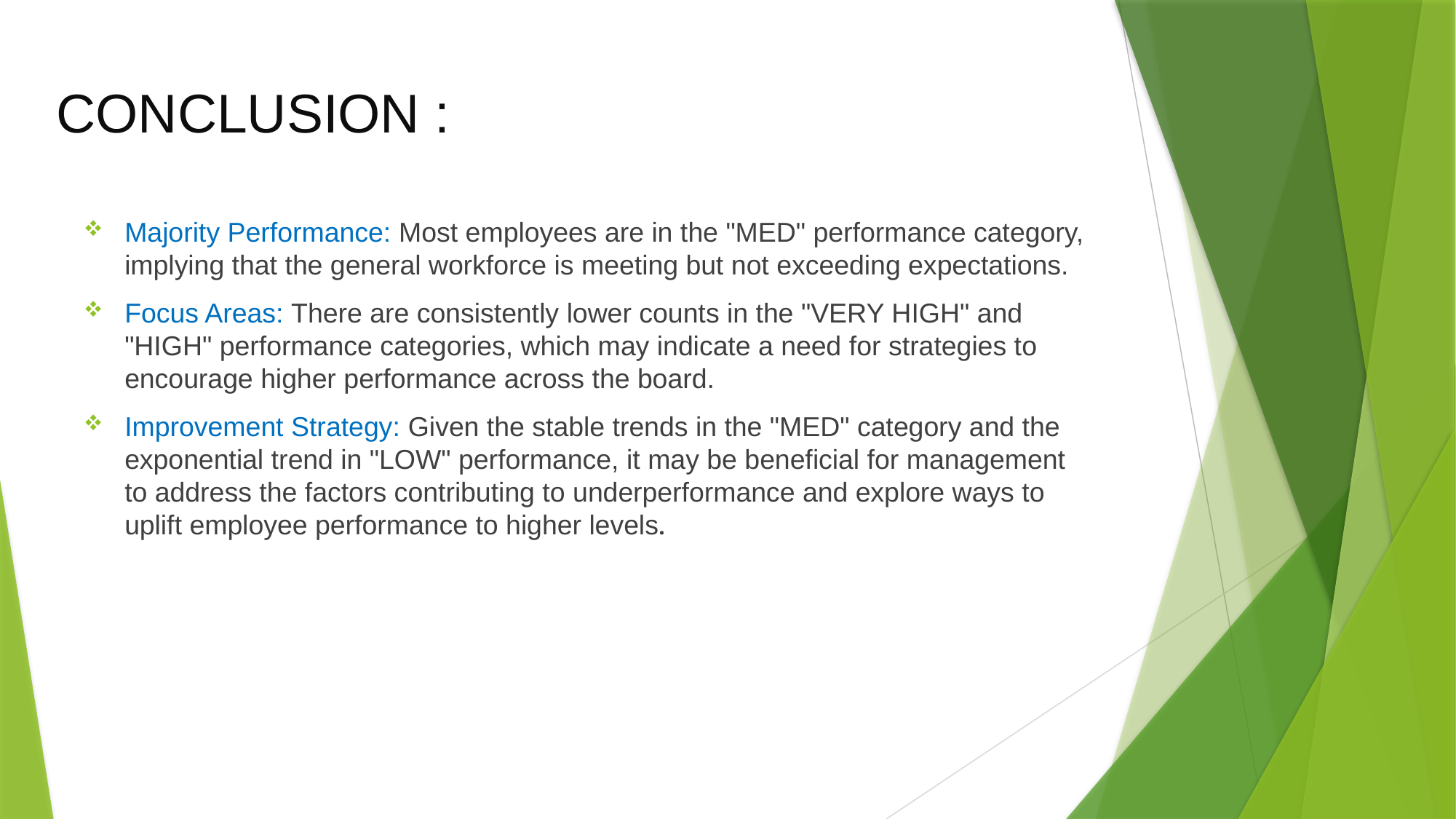

# CONCLUSION :
Majority Performance: Most employees are in the "MED" performance category, implying that the general workforce is meeting but not exceeding expectations.
Focus Areas: There are consistently lower counts in the "VERY HIGH" and "HIGH" performance categories, which may indicate a need for strategies to encourage higher performance across the board.
Improvement Strategy: Given the stable trends in the "MED" category and the exponential trend in "LOW" performance, it may be beneficial for management to address the factors contributing to underperformance and explore ways to uplift employee performance to higher levels.